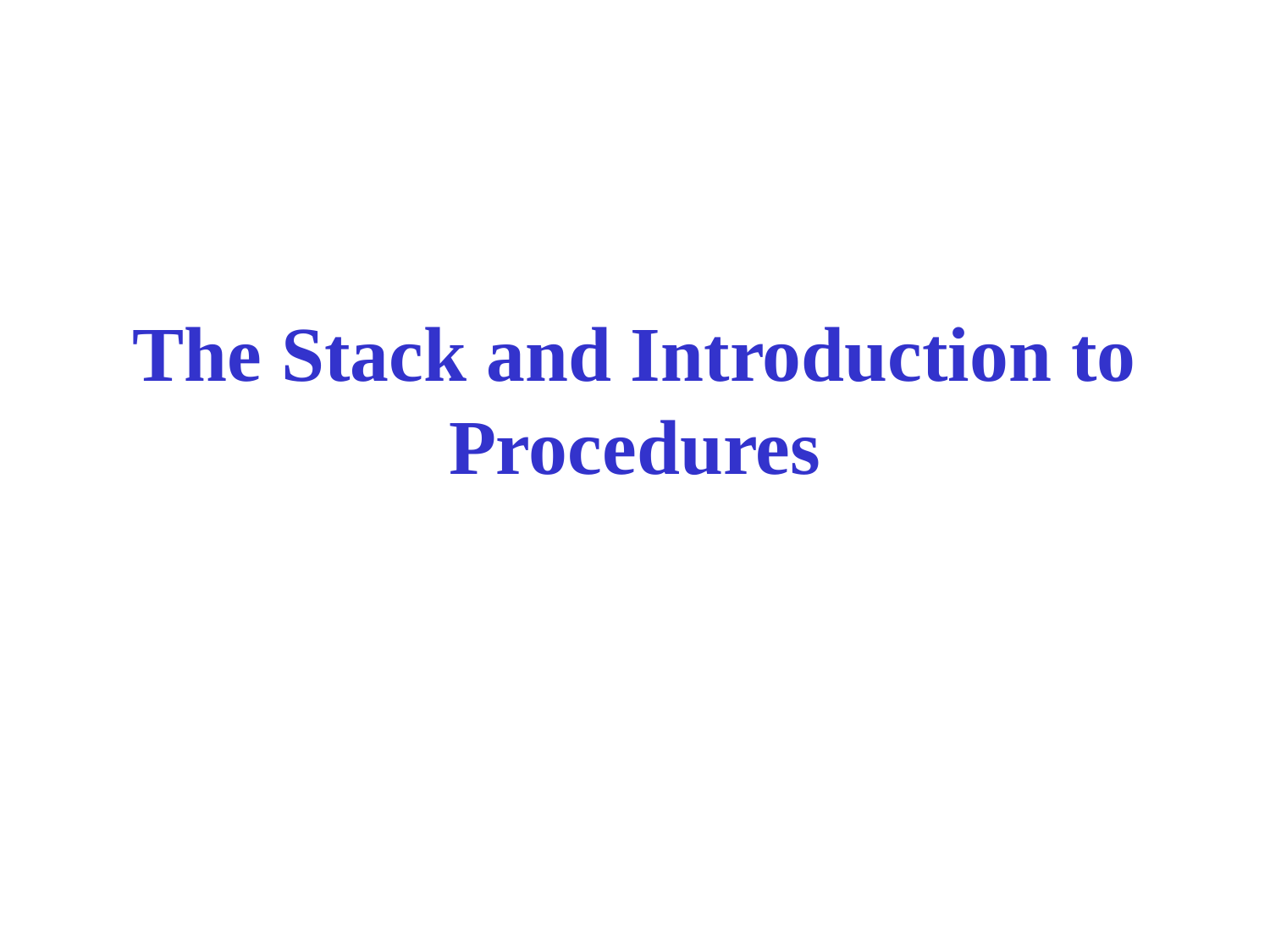

# The Stack and Introduction to Procedures